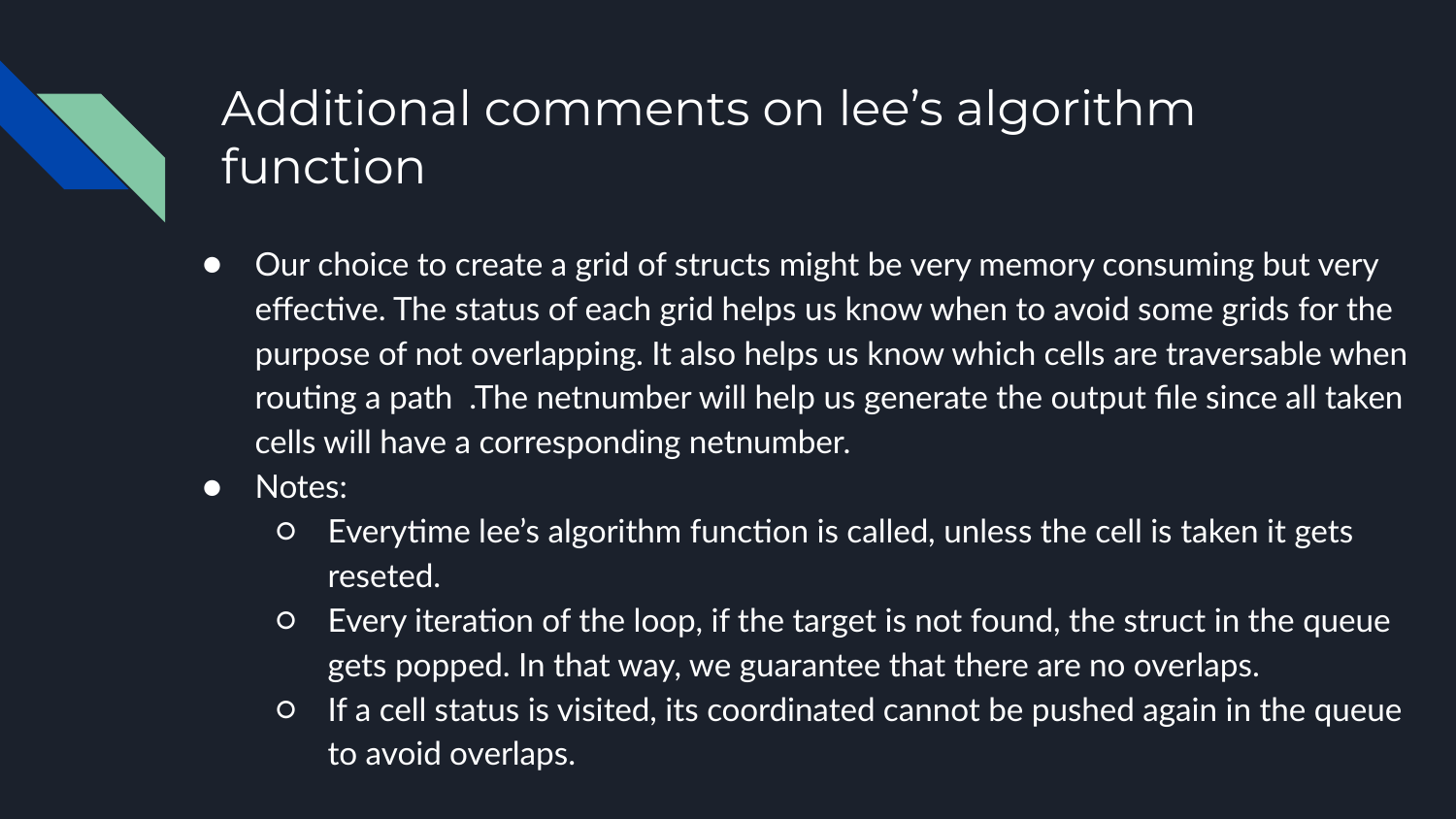

# Additional comments on lee’s algorithm function
Our choice to create a grid of structs might be very memory consuming but very effective. The status of each grid helps us know when to avoid some grids for the purpose of not overlapping. It also helps us know which cells are traversable when routing a path  .The netnumber will help us generate the output file since all taken cells will have a corresponding netnumber.
Notes:
Everytime lee’s algorithm function is called, unless the cell is taken it gets reseted.
Every iteration of the loop, if the target is not found, the struct in the queue gets popped. In that way, we guarantee that there are no overlaps.
If a cell status is visited, its coordinated cannot be pushed again in the queue to avoid overlaps.